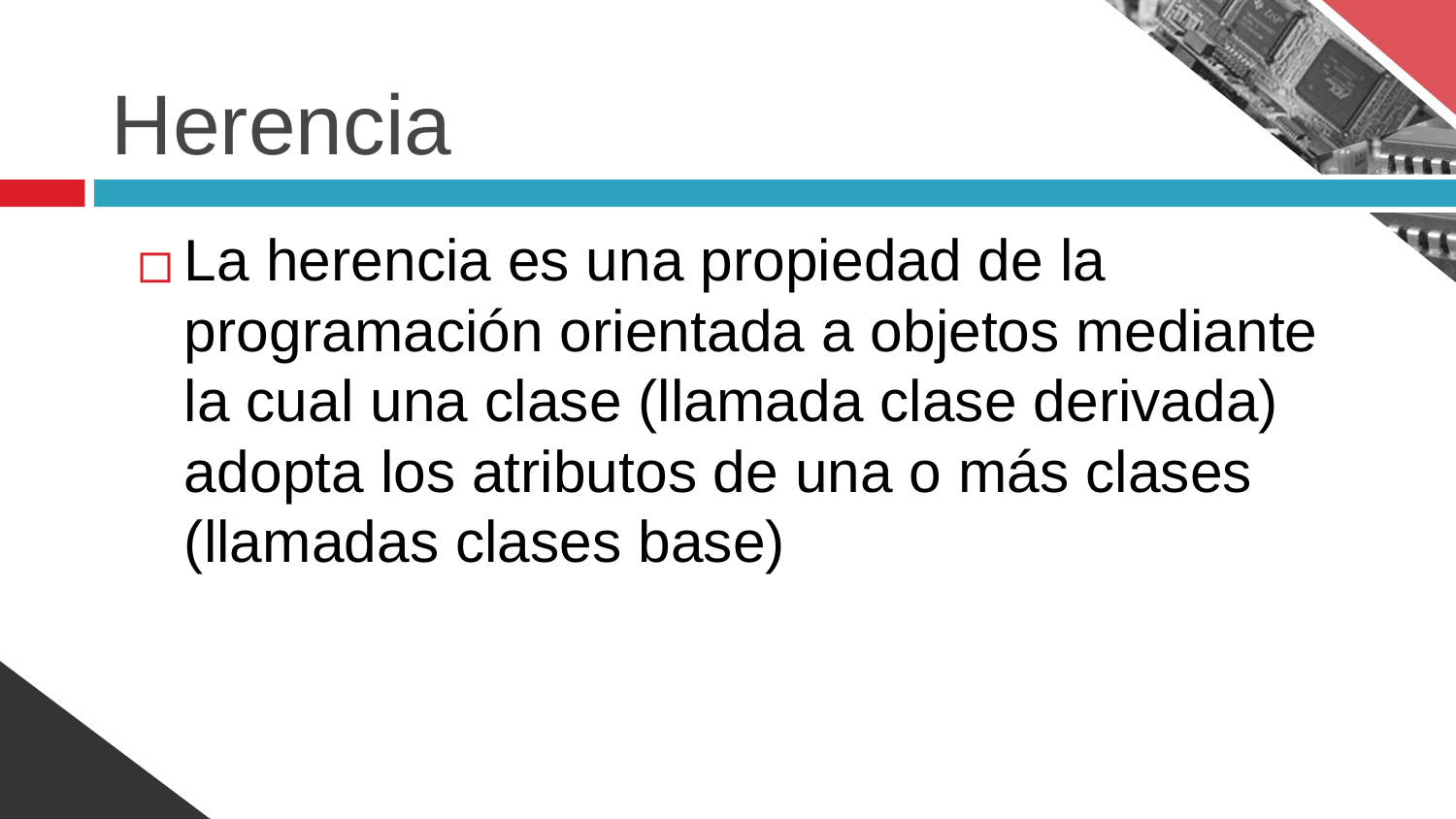

# Herencia
La herencia es una propiedad de la programación orientada a objetos mediante la cual una clase (llamada clase derivada)  adopta los atributos de una o más clases (llamadas clases base)